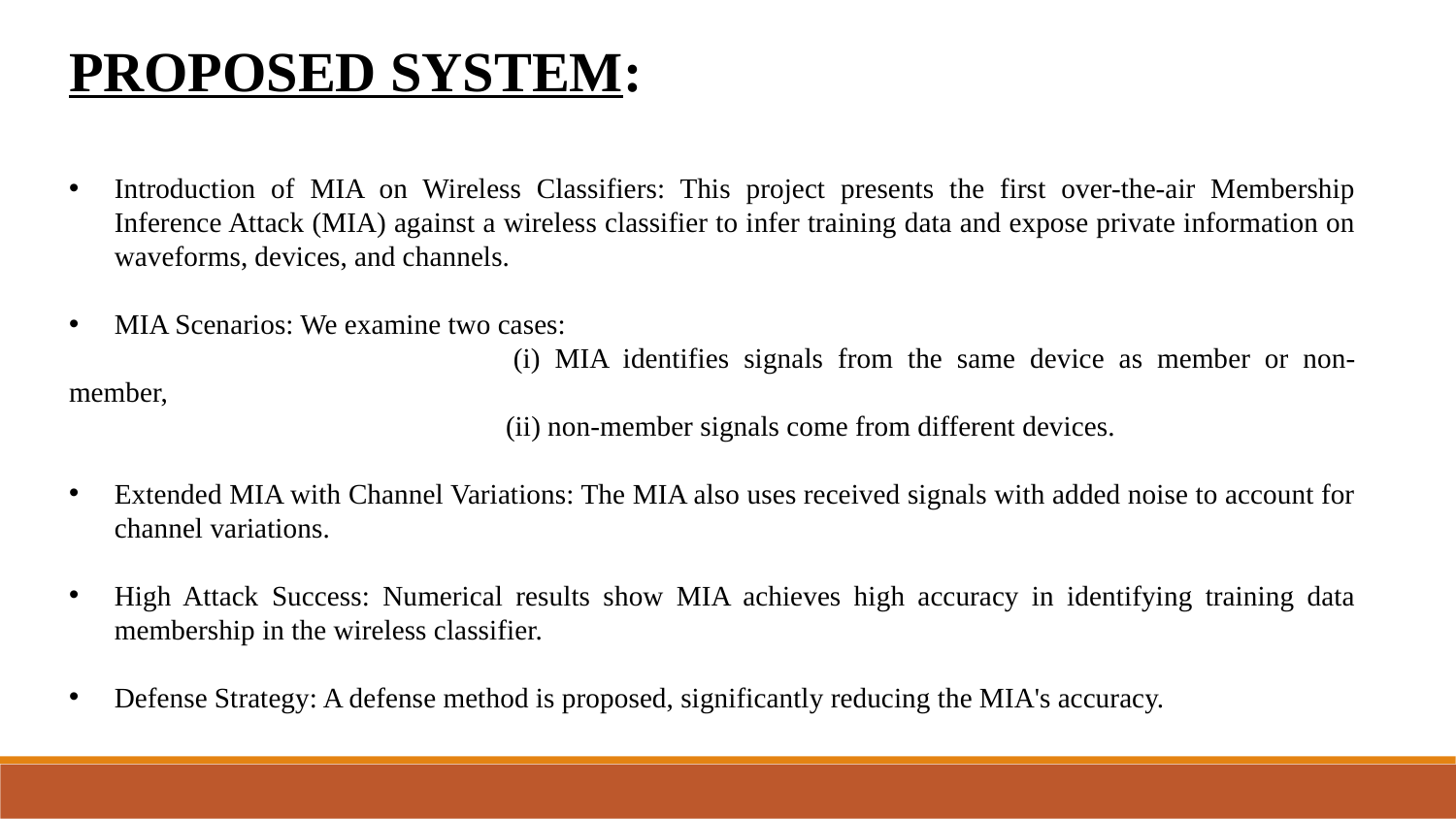

PROPOSED SYSTEM:

Introduction of MIA on Wireless Classifiers: This project presents the first over-the-air Membership Inference Attack (MIA) against a wireless classifier to infer training data and expose private information on waveforms, devices, and channels.

MIA Scenarios: We examine two cases:
 			(i) MIA identifies signals from the same device as member or non-member,
			(ii) non-member signals come from different devices.

Extended MIA with Channel Variations: The MIA also uses received signals with added noise to account for channel variations.

High Attack Success: Numerical results show MIA achieves high accuracy in identifying training data membership in the wireless classifier.

Defense Strategy: A defense method is proposed, significantly reducing the MIA's accuracy.